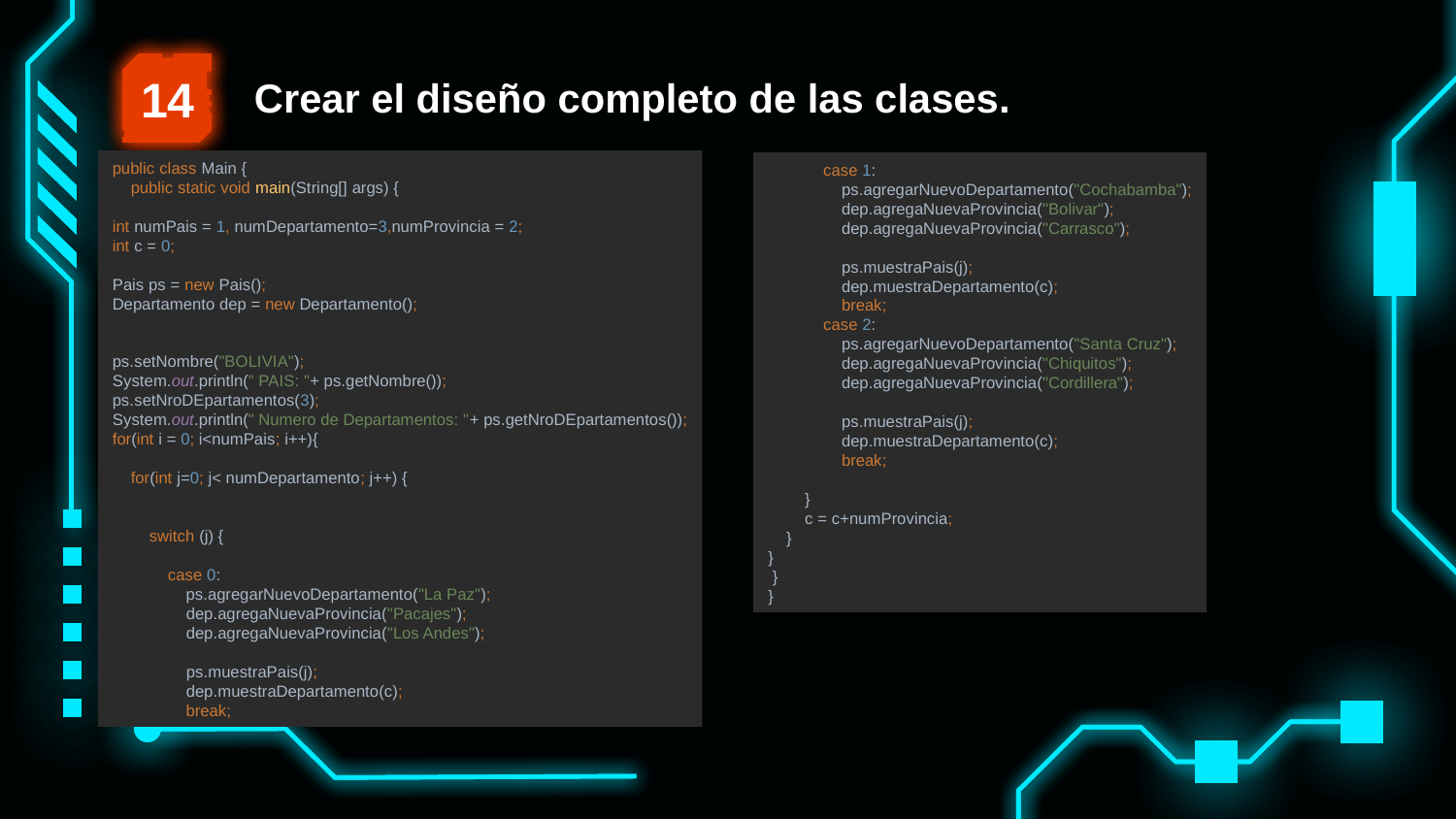

14
Crear el diseño completo de las clases.
            case 1:
                ps.agregarNuevoDepartamento("Cochabamba");
                dep.agregaNuevaProvincia("Bolivar");
                dep.agregaNuevaProvincia("Carrasco");
                ps.muestraPais(j);
                dep.muestraDepartamento(c);
                break;
            case 2:
                ps.agregarNuevoDepartamento("Santa Cruz");
                dep.agregaNuevaProvincia("Chiquitos");
                dep.agregaNuevaProvincia("Cordillera");
                ps.muestraPais(j);
                dep.muestraDepartamento(c);
                break;
        }
        c = c+numProvincia;
    }
}
 }
}
public class Main {
    public static void main(String[] args) {

int numPais = 1, numDepartamento=3,numProvincia = 2;
int c = 0;
Pais ps = new Pais();
Departamento dep = new Departamento();
ps.setNombre("BOLIVIA");
System.out.println(" PAIS: "+ ps.getNombre());
ps.setNroDEpartamentos(3);
System.out.println(" Numero de Departamentos: "+ ps.getNroDEpartamentos());
for(int i = 0; i<numPais; i++){
    for(int j=0; j< numDepartamento; j++) {
        switch (j) {
            case 0:
                ps.agregarNuevoDepartamento("La Paz");
                dep.agregaNuevaProvincia("Pacajes");
                dep.agregaNuevaProvincia("Los Andes");
                ps.muestraPais(j);
                dep.muestraDepartamento(c);
                break;